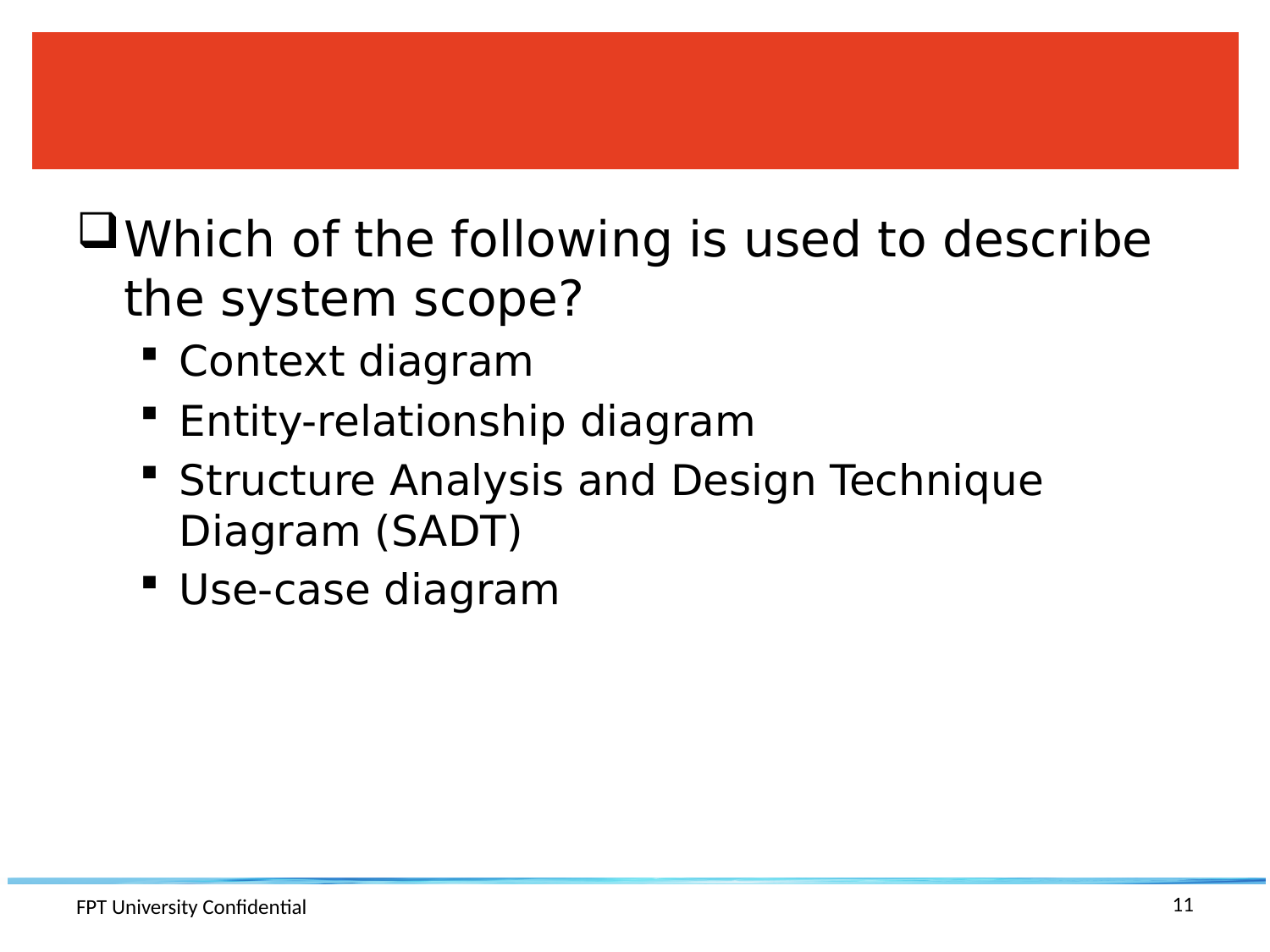

#
Which of the following is used to describe the system scope?
Context diagram
Entity-relationship diagram
Structure Analysis and Design Technique Diagram (SADT)
Use-case diagram